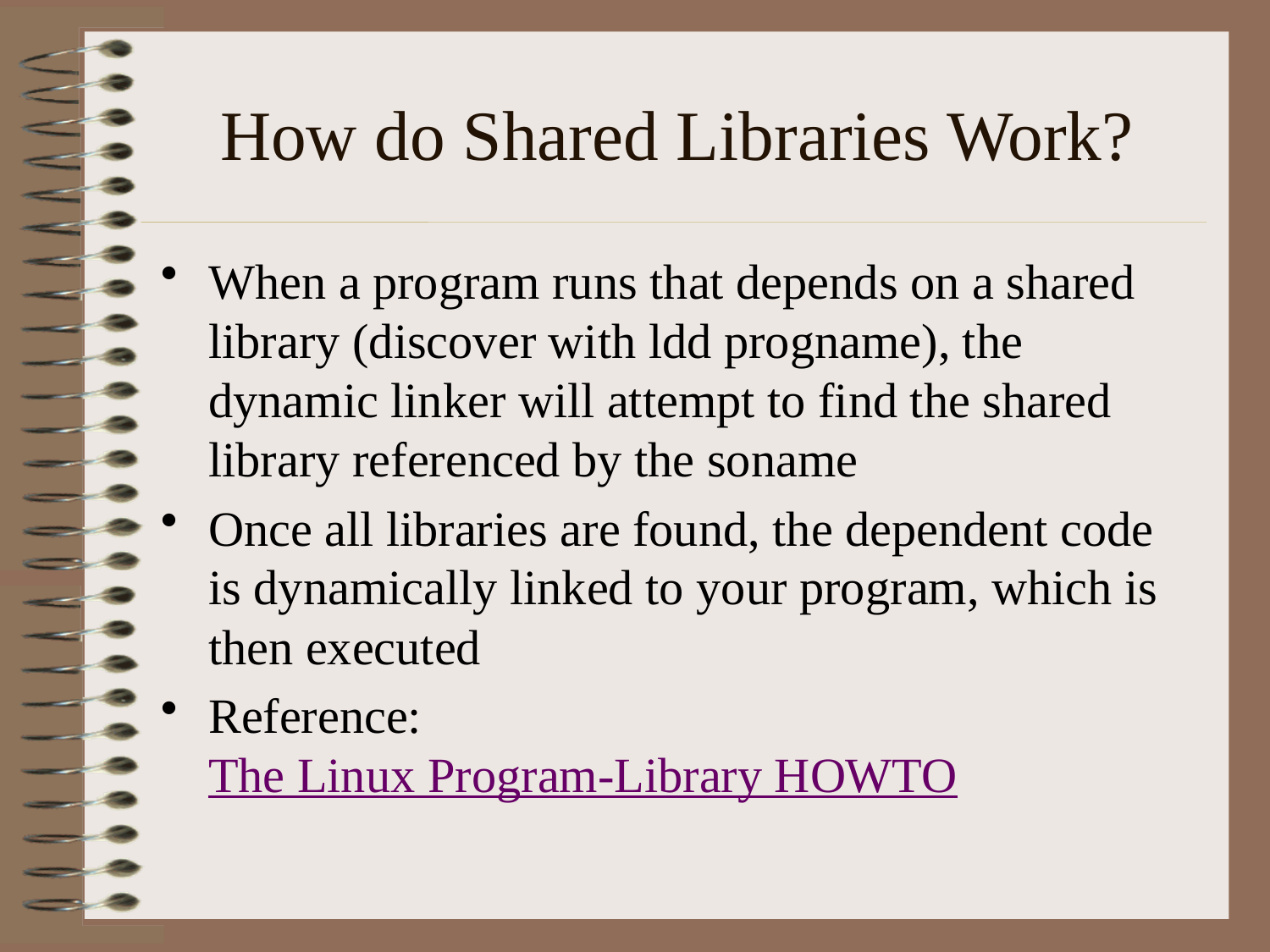

# How do Shared Libraries Work?
When a program runs that depends on a shared library (discover with ldd progname), the dynamic linker will attempt to find the shared library referenced by the soname
Once all libraries are found, the dependent code is dynamically linked to your program, which is then executed
Reference:  The Linux Program-Library HOWTO